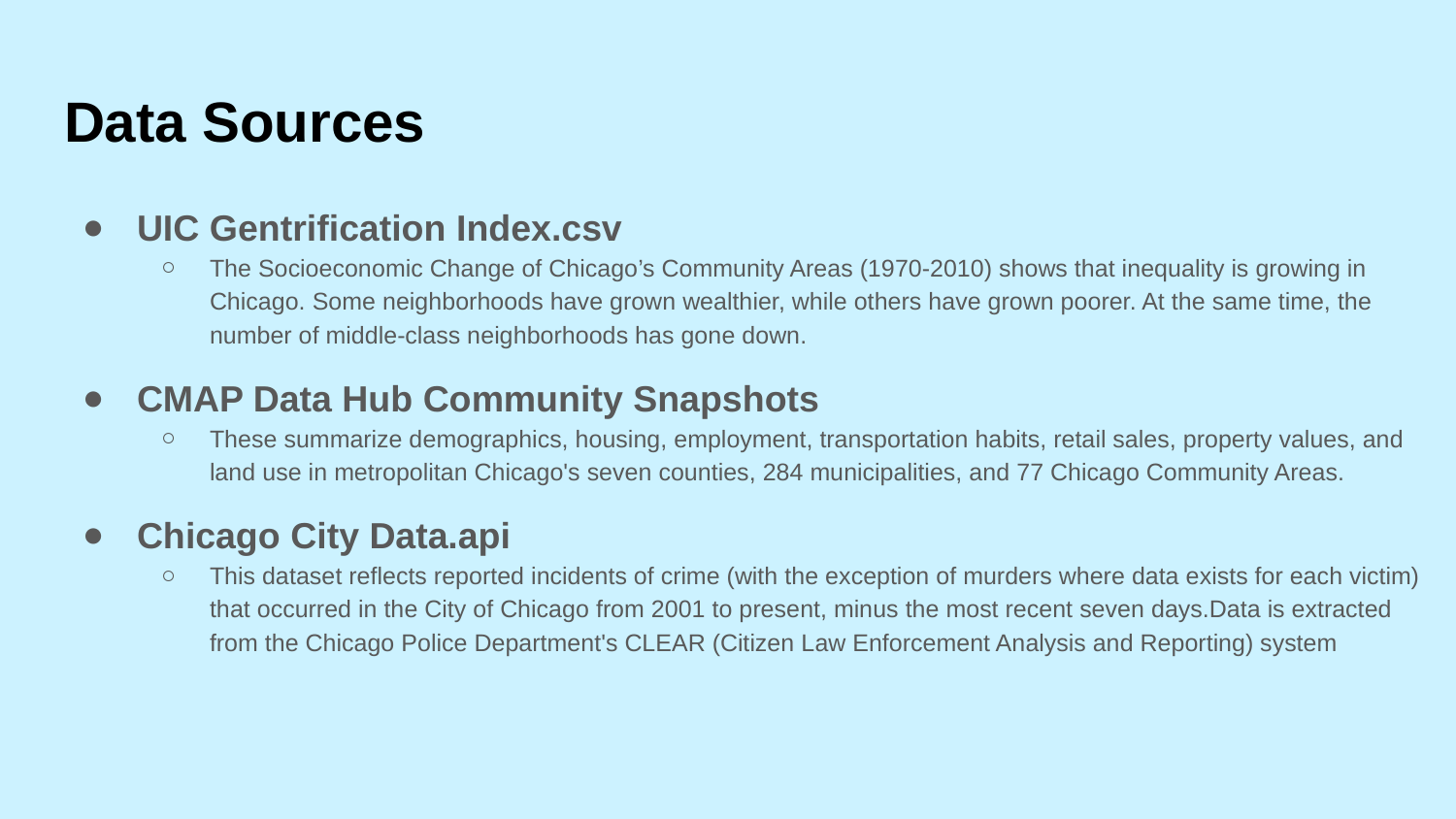

# Data Sources
UIC Gentrification Index.csv
The Socioeconomic Change of Chicago’s Community Areas (1970-2010) shows that inequality is growing in Chicago. Some neighborhoods have grown wealthier, while others have grown poorer. At the same time, the number of middle-class neighborhoods has gone down.
CMAP Data Hub Community Snapshots
These summarize demographics, housing, employment, transportation habits, retail sales, property values, and land use in metropolitan Chicago's seven counties, 284 municipalities, and 77 Chicago Community Areas.
Chicago City Data.api
This dataset reflects reported incidents of crime (with the exception of murders where data exists for each victim) that occurred in the City of Chicago from 2001 to present, minus the most recent seven days.Data is extracted from the Chicago Police Department's CLEAR (Citizen Law Enforcement Analysis and Reporting) system